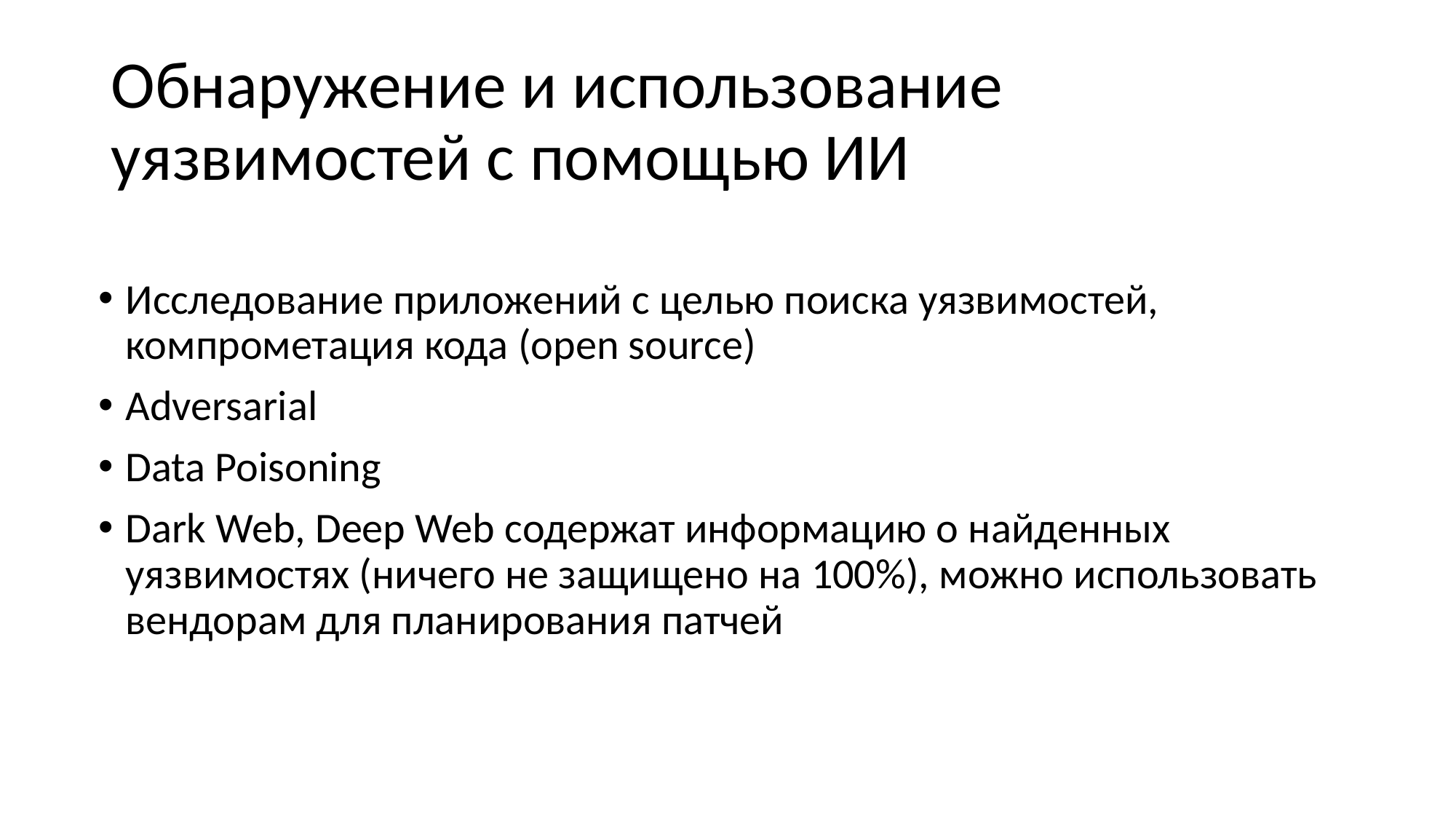

# Обнаружение и использование уязвимостей с помощью ИИ
Исследование приложений с целью поиска уязвимостей, компрометация кода (open source)
Adversarial
Data Poisoning
Dark Web, Deep Web содержат информацию о найденных уязвимостях (ничего не защищено на 100%), можно использовать вендорам для планирования патчей